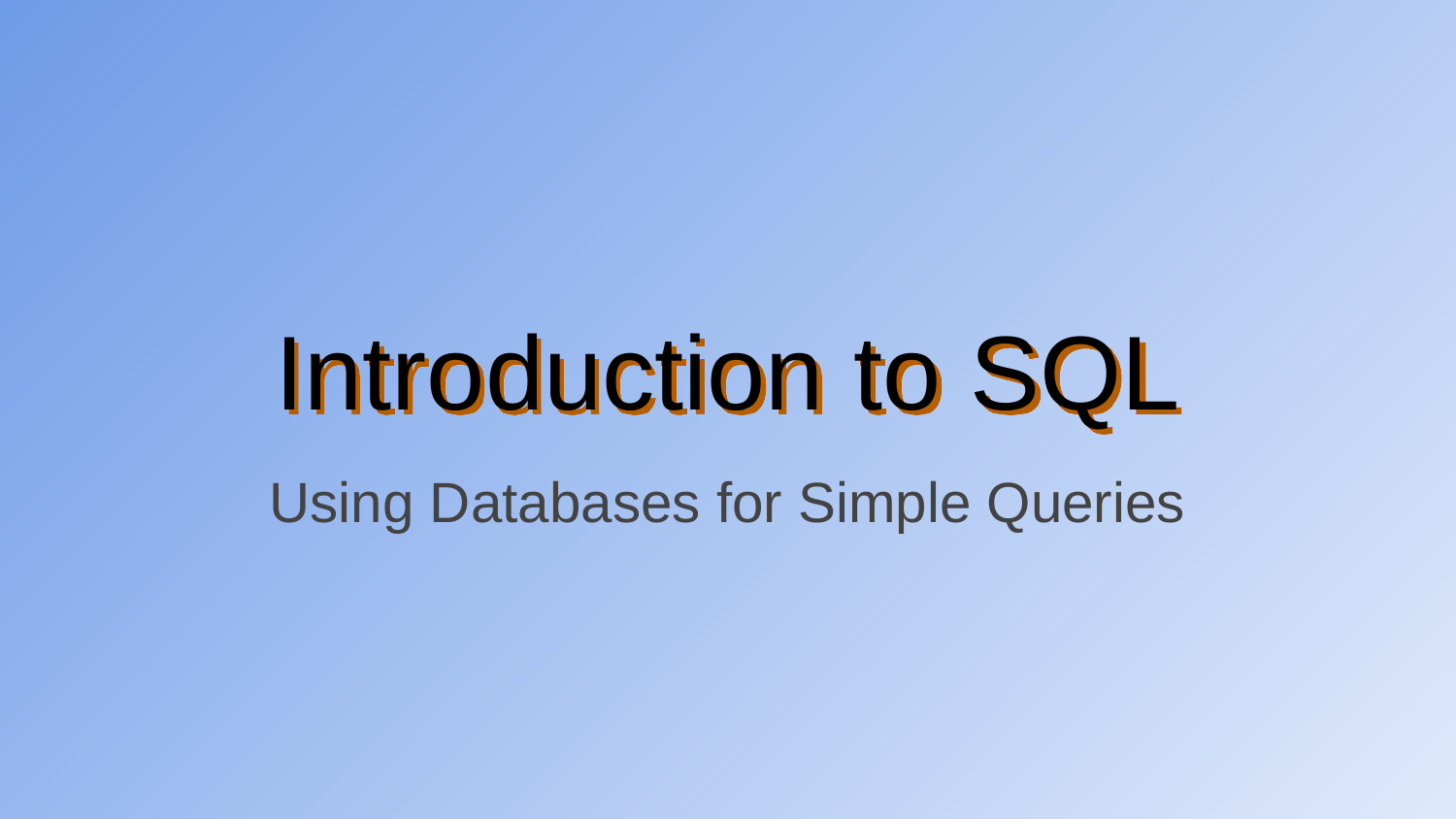

Introduction to SQL
Using Databases for Simple Queries